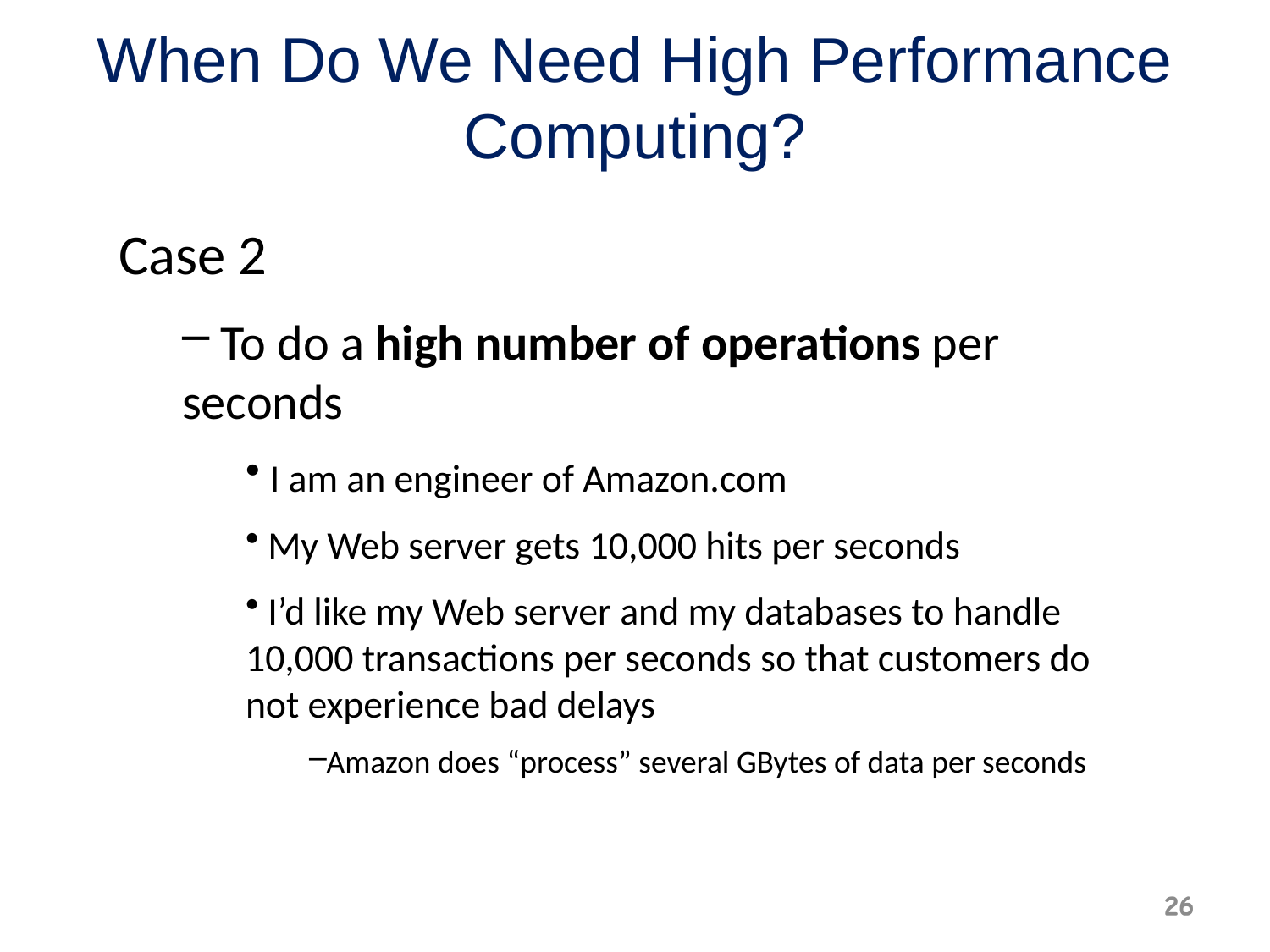

# When Do We Need High Performance Computing?
Case 2
 To do a high number of operations per seconds
 I am an engineer of Amazon.com
 My Web server gets 10,000 hits per seconds
 I’d like my Web server and my databases to handle 10,000 transactions per seconds so that customers do not experience bad delays
Amazon does “process” several GBytes of data per seconds

26